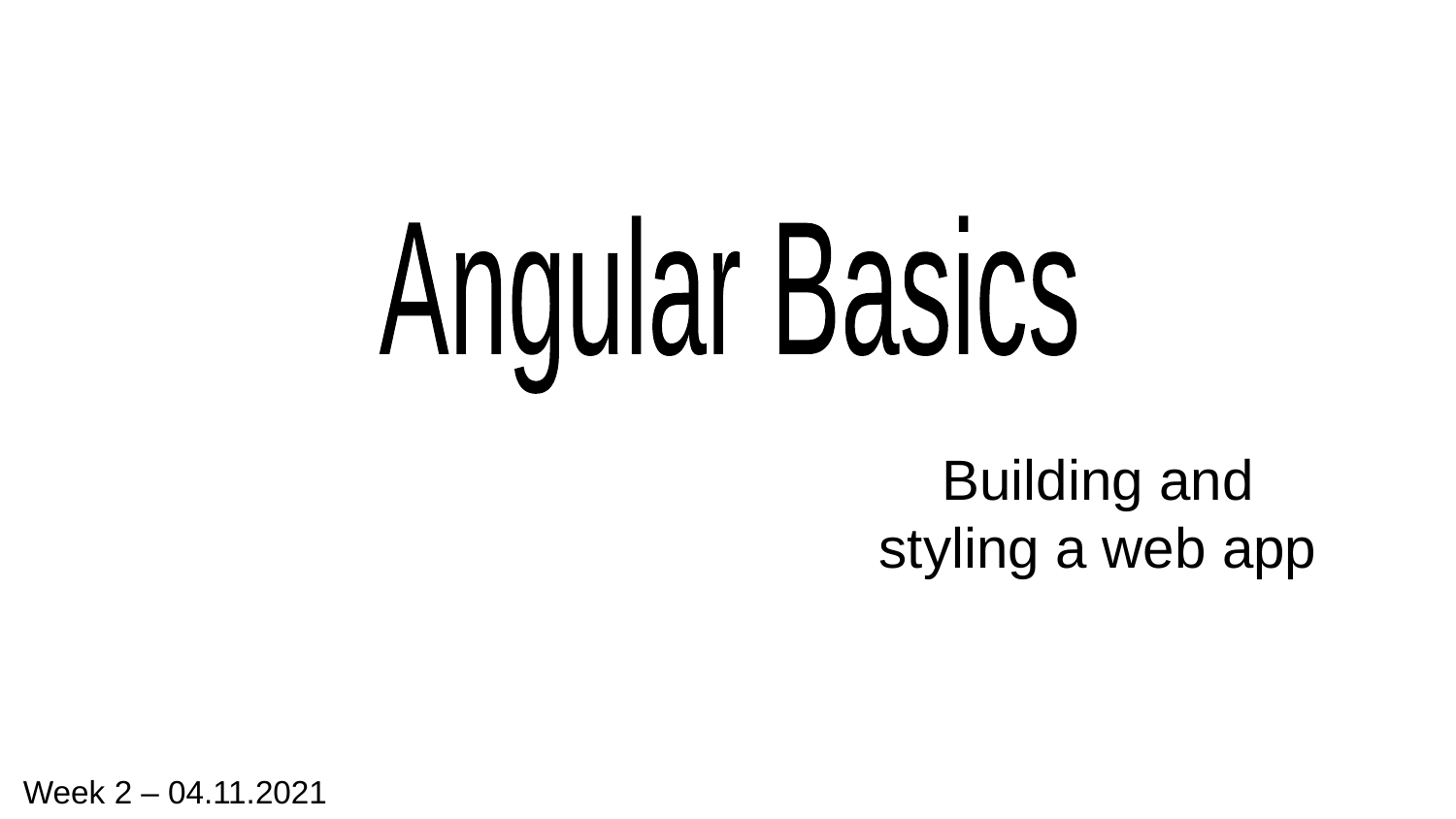

Angular Basics
Building and styling a web app
Week 2 – 04.11.2021